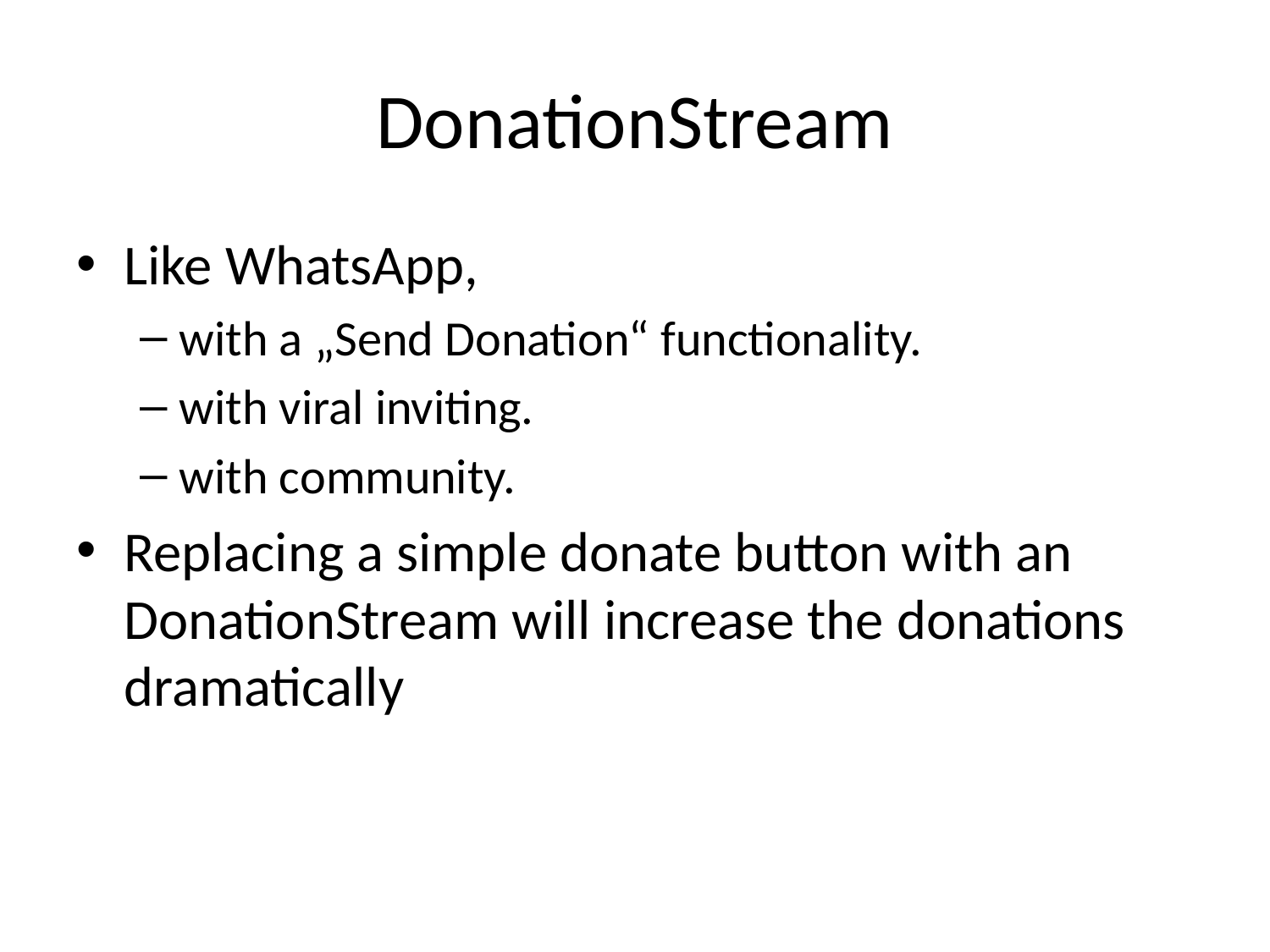

# DonationStream
Like WhatsApp,
with a „Send Donation“ functionality.
with viral inviting.
with community.
Replacing a simple donate button with an DonationStream will increase the donations dramatically